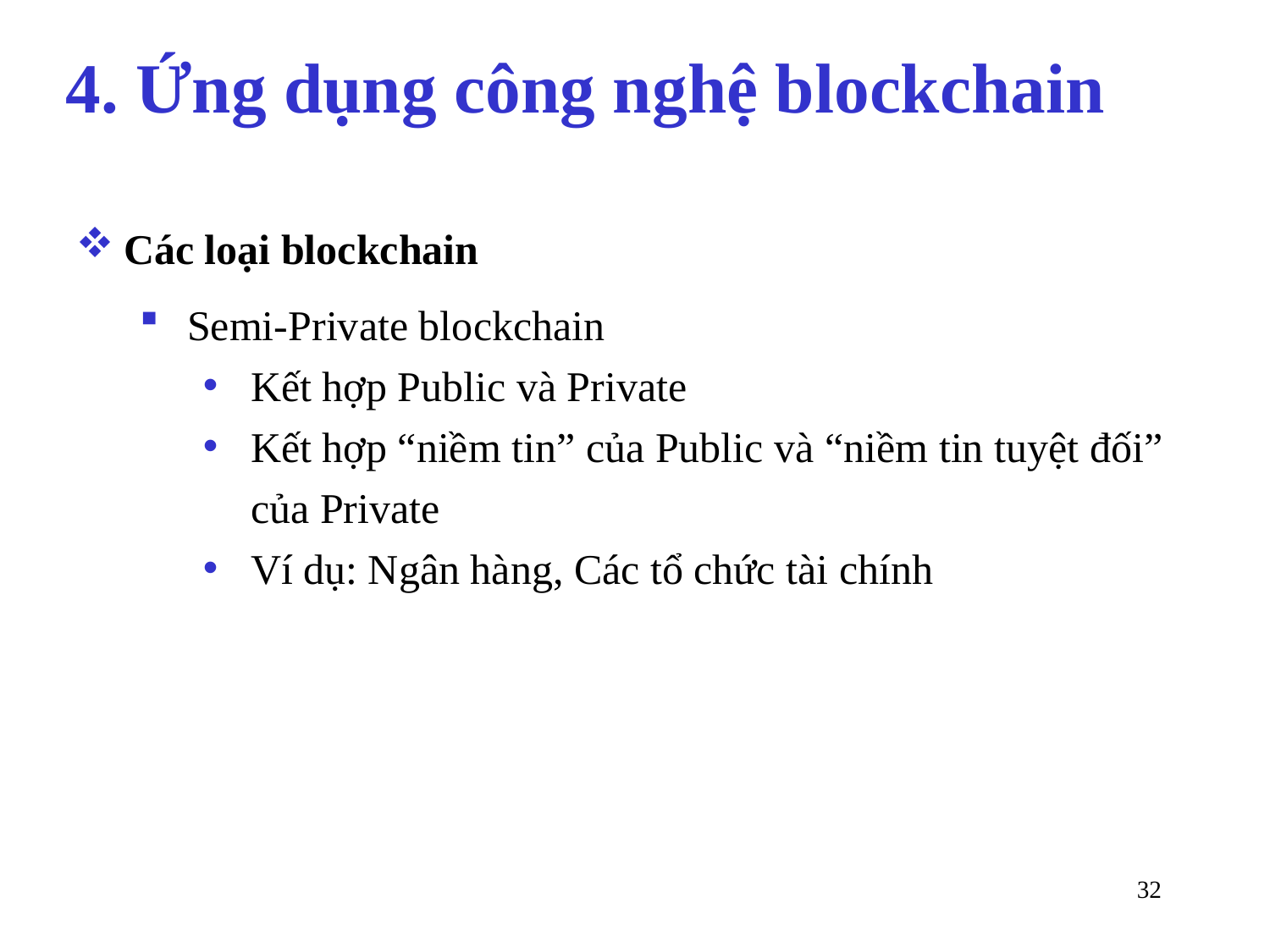

# 4. Ứng dụng công nghệ blockchain
Các loại blockchain
Semi-Private blockchain
Kết hợp Public và Private
Kết hợp “niềm tin” của Public và “niềm tin tuyệt đối” của Private
Ví dụ: Ngân hàng, Các tổ chức tài chính

32